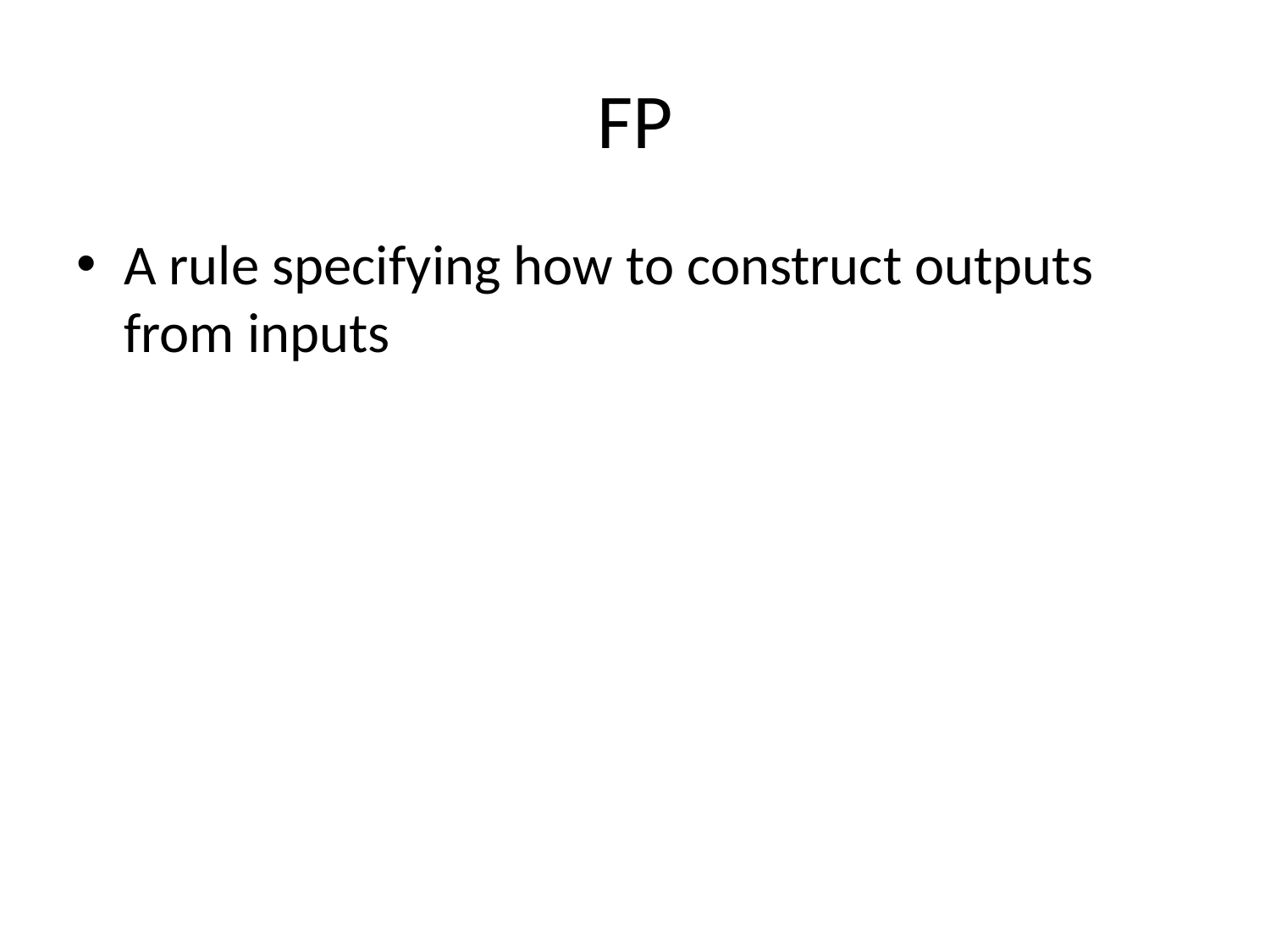

# FP
A rule specifying how to construct outputs from inputs